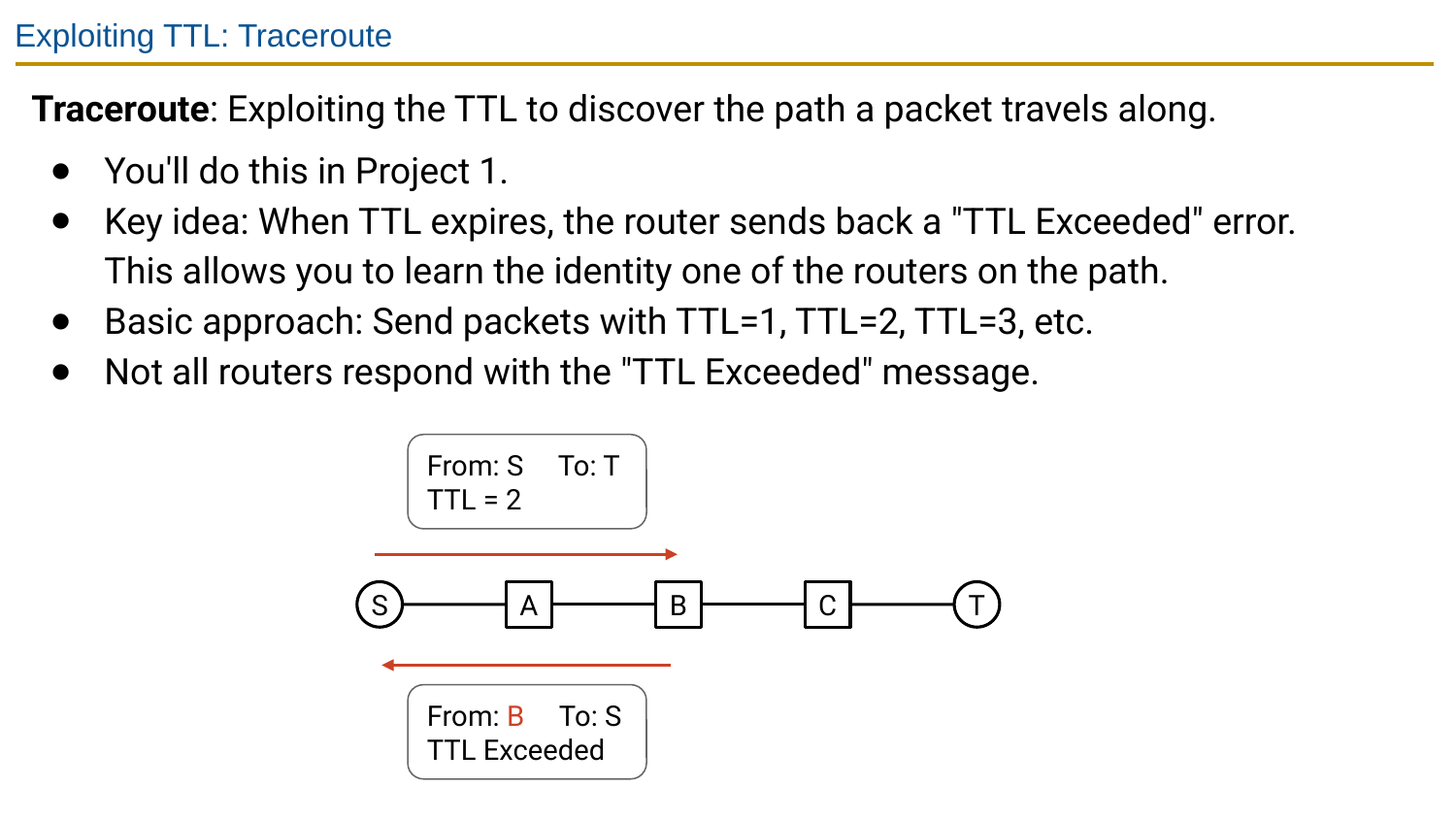

# Exploiting TTL: Traceroute
Traceroute: Exploiting the TTL to discover the path a packet travels along.
You'll do this in Project 1.
Key idea: When TTL expires, the router sends back a "TTL Exceeded" error.
This allows you to learn the identity one of the routers on the path.
Basic approach: Send packets with TTL=1, TTL=2, TTL=3, etc.
Not all routers respond with the "TTL Exceeded" message.
From: S     To: T
TTL = 2
S
A
B
C
T
From: B     To: S
TTL Exceeded